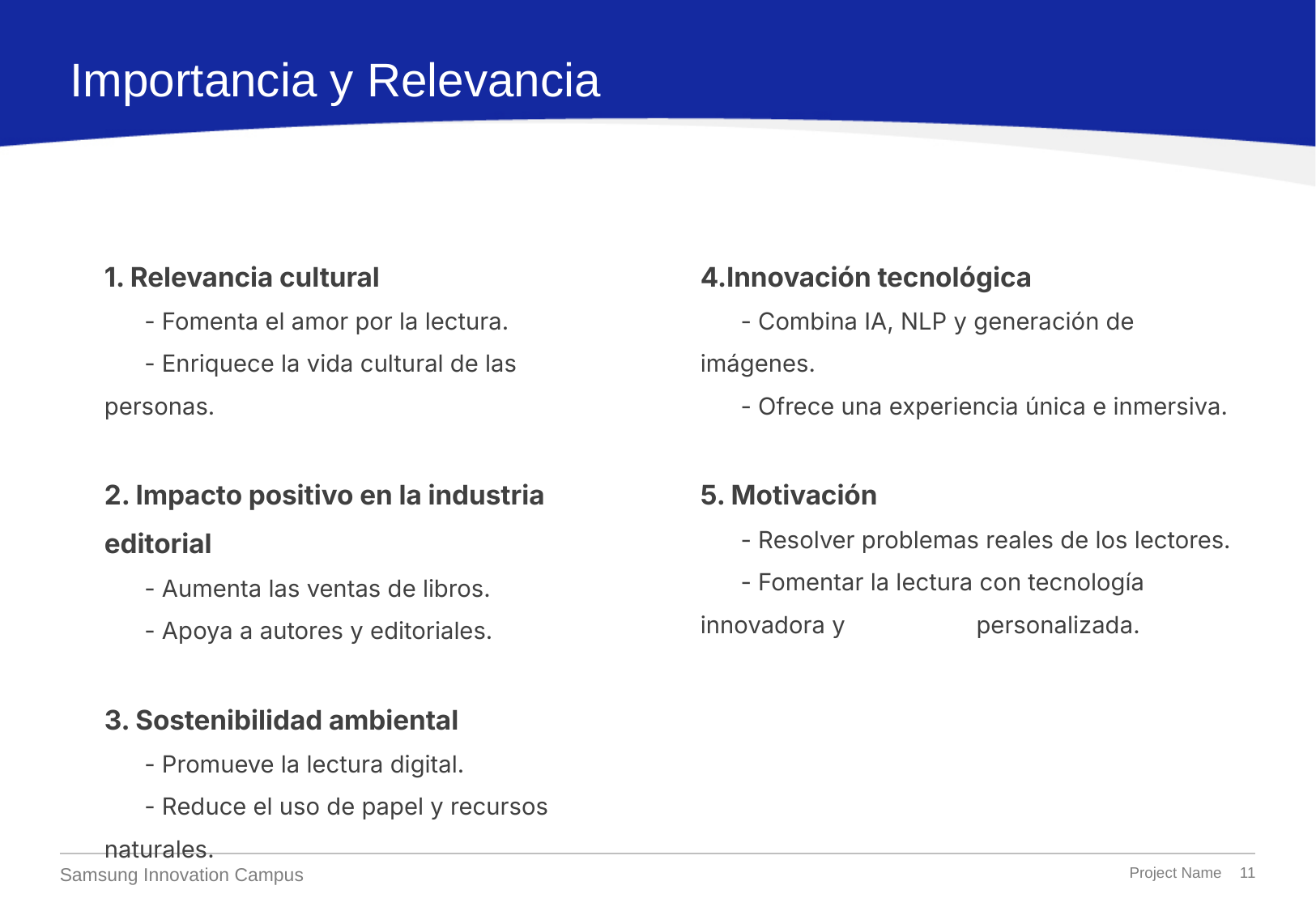

Importancia y Relevancia
1. Relevancia cultural
      - Fomenta el amor por la lectura.
      - Enriquece la vida cultural de las personas.

2. Impacto positivo en la industria editorial
      - Aumenta las ventas de libros.
      - Apoya a autores y editoriales.

3. Sostenibilidad ambiental
      - Promueve la lectura digital.
      - Reduce el uso de papel y recursos naturales.

4.Innovación tecnológica
      - Combina IA, NLP y generación de imágenes.
      - Ofrece una experiencia única e inmersiva.

5. Motivación
      - Resolver problemas reales de los lectores.
      - Fomentar la lectura con tecnología innovadora y          ffffffffpersonalizada.